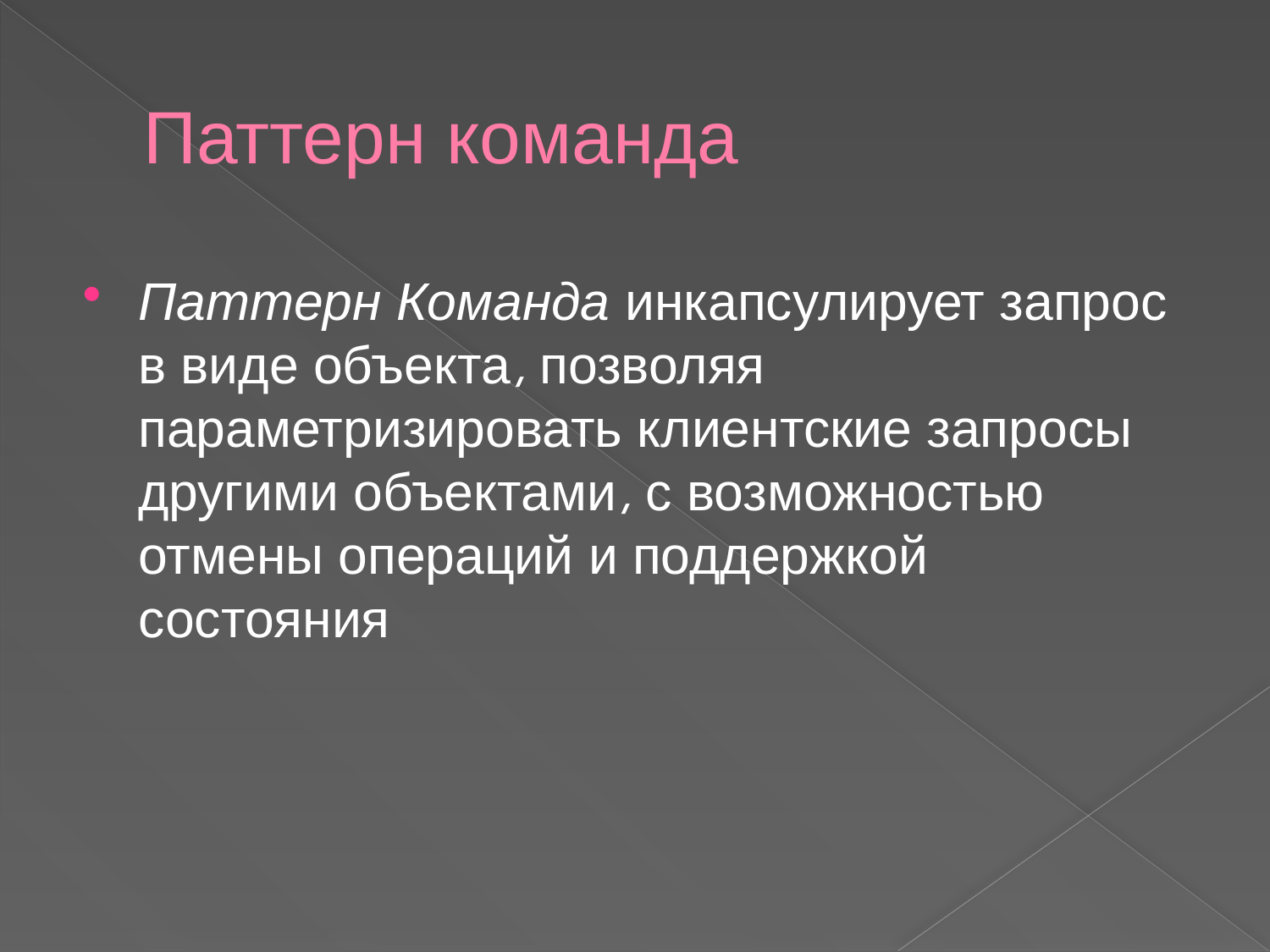

# Паттерн команда
Паттерн Команда инкапсулирует запрос в виде объекта, позволяя параметризировать клиентские запросы другими объектами, с возможностью отмены операций и поддержкой состояния